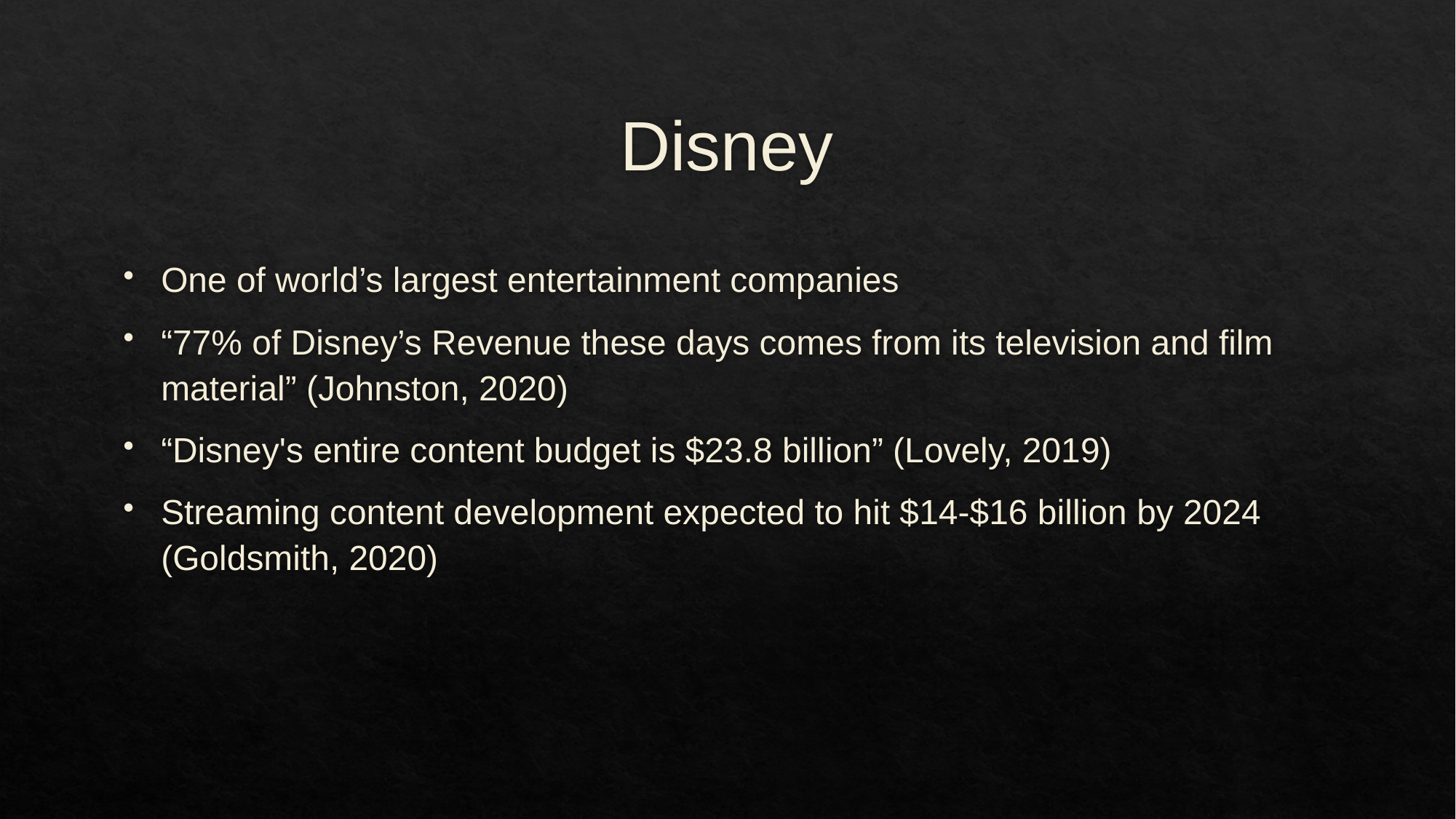

# Disney
One of world’s largest entertainment companies
“77% of Disney’s Revenue these days comes from its television and film material” (Johnston, 2020)
“Disney's entire content budget is $23.8 billion” (Lovely, 2019)
Streaming content development expected to hit $14-$16 billion by 2024 (Goldsmith, 2020)